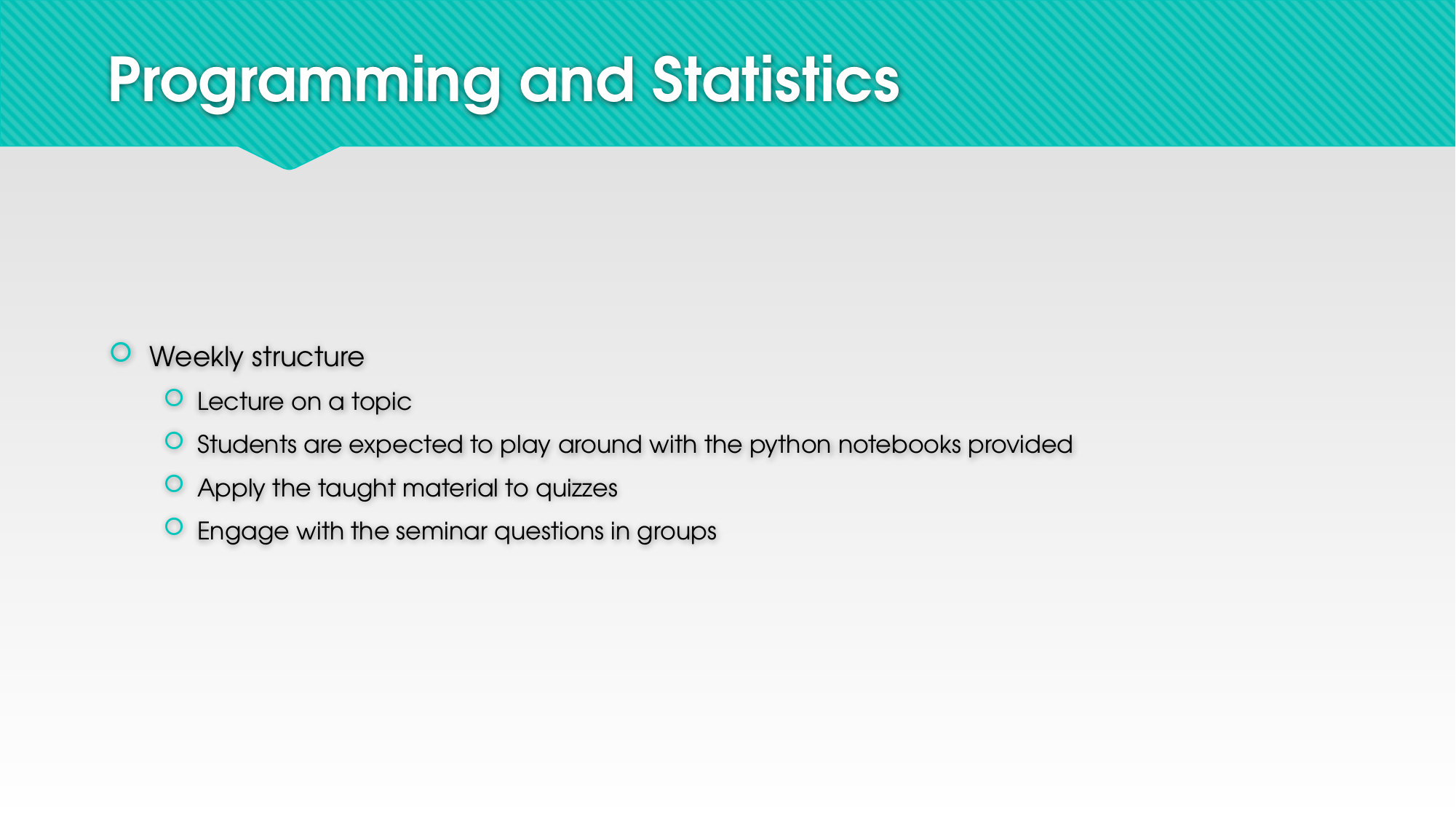

# Programming and Statistics
Weekly structure
Lecture on a topic
Students are expected to play around with the python notebooks provided
Apply the taught material to quizzes
Engage with the seminar questions in groups